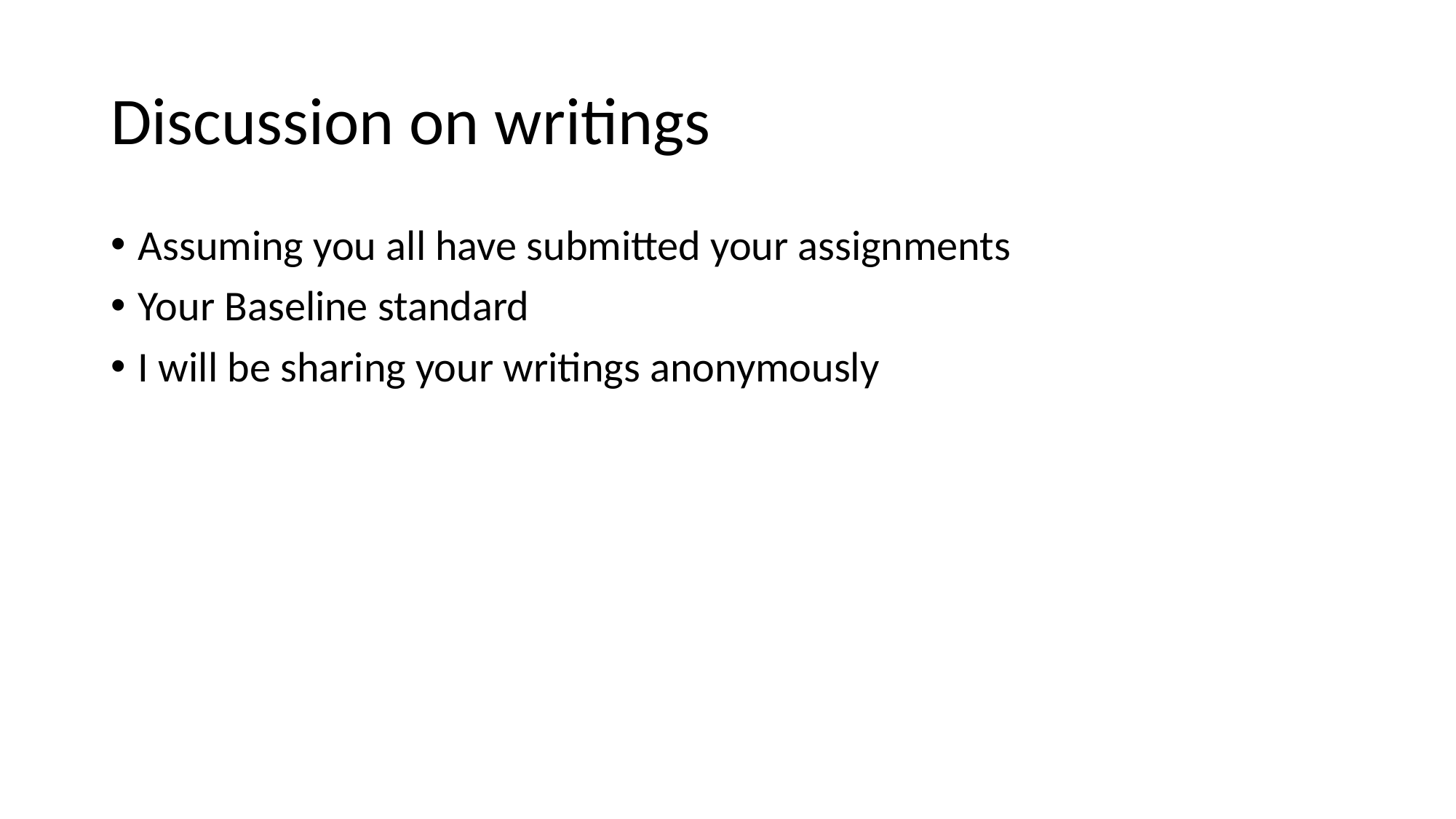

# Discussion on writings
Assuming you all have submitted your assignments
Your Baseline standard
I will be sharing your writings anonymously